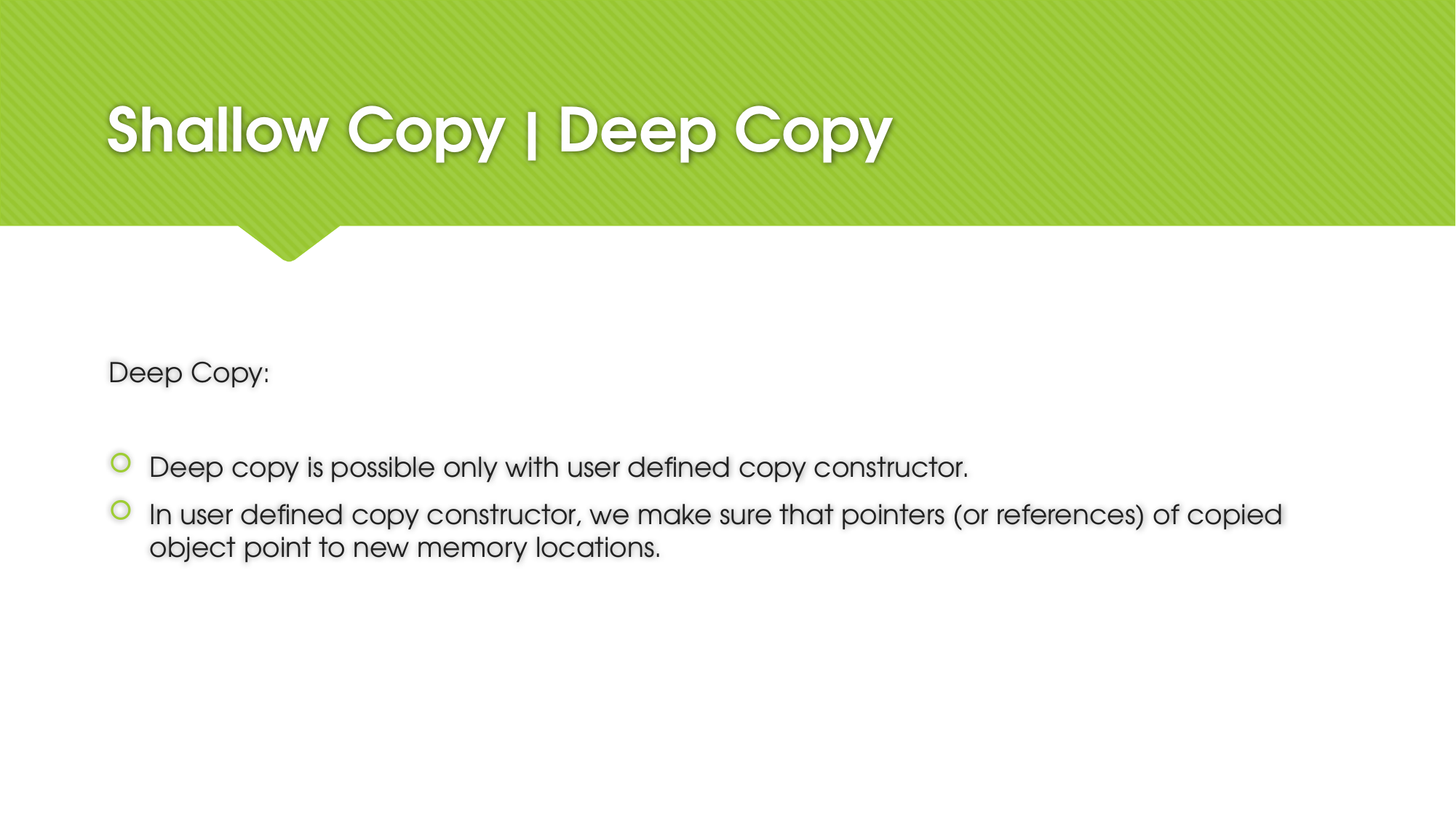

# Shallow Copy | Deep Copy
Deep Copy:

Deep copy is possible only with user defined copy constructor.
In user defined copy constructor, we make sure that pointers (or references) of copied object point to new memory locations.